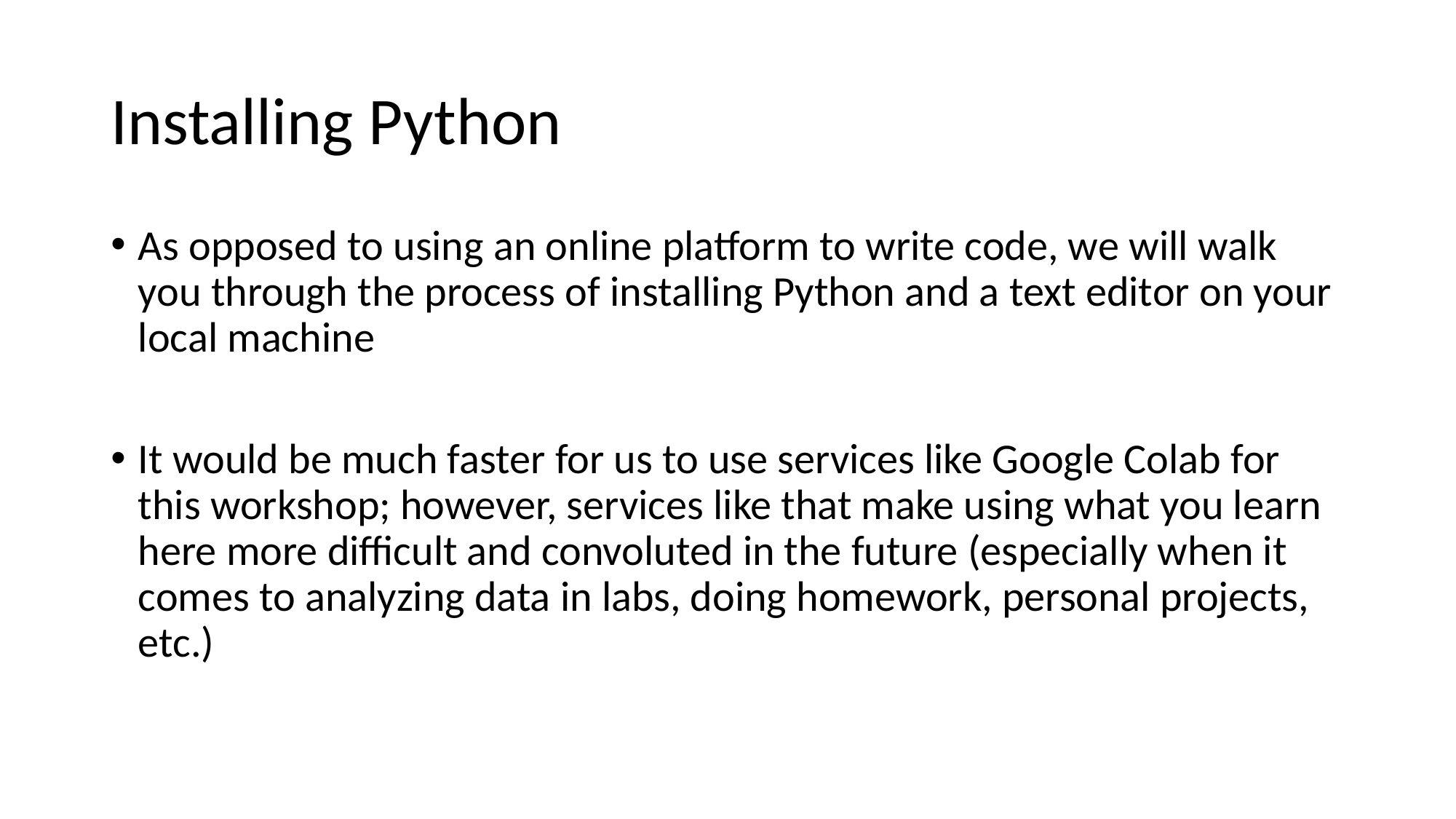

# Installing Python
As opposed to using an online platform to write code, we will walk you through the process of installing Python and a text editor on your local machine

It would be much faster for us to use services like Google Colab for this workshop; however, services like that make using what you learn here more difficult and convoluted in the future (especially when it comes to analyzing data in labs, doing homework, personal projects, etc.)